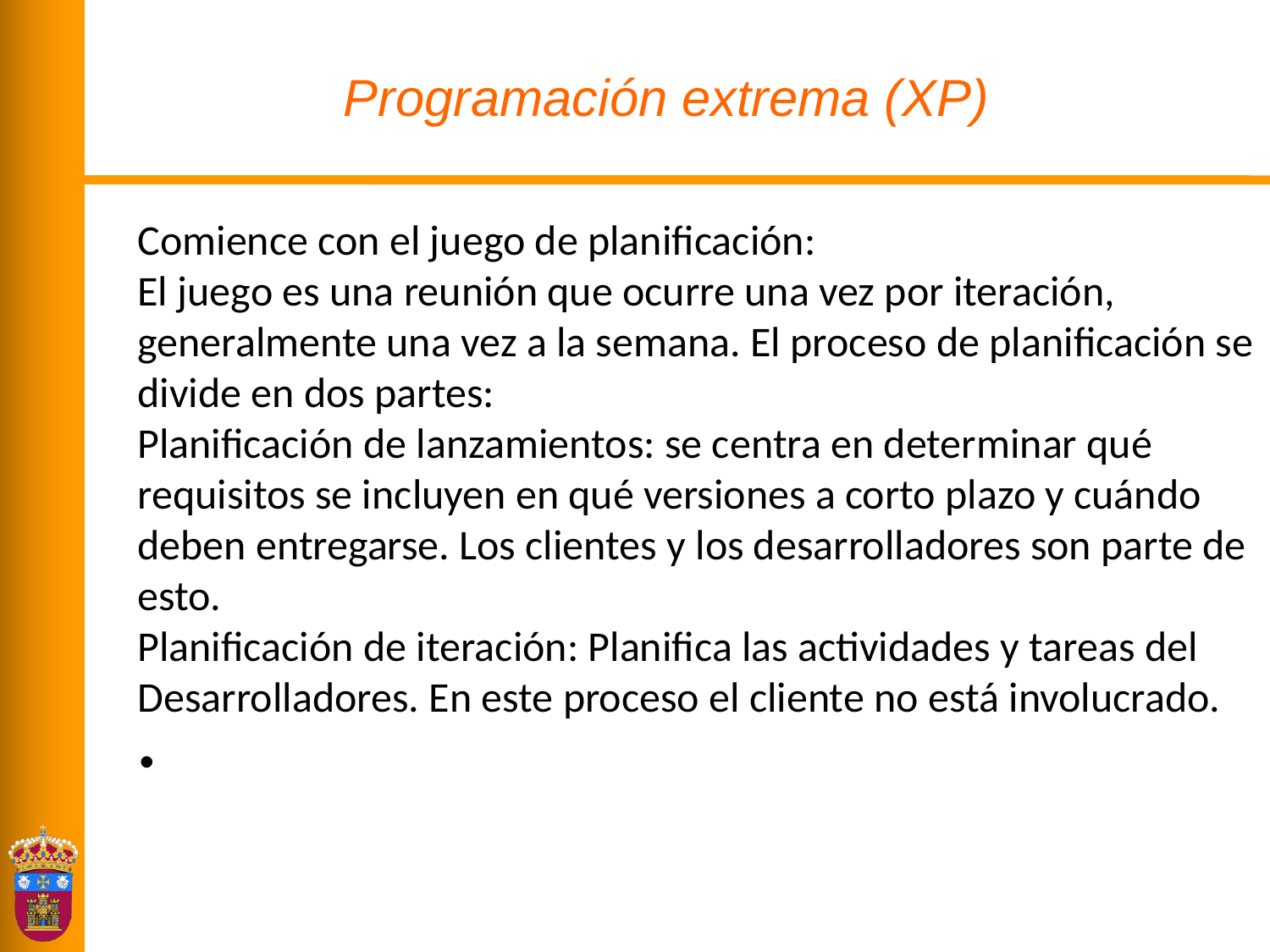

# Programación extrema (XP)

Comience con el juego de planificación:
El juego es una reunión que ocurre una vez por iteración, generalmente una vez a la semana. El proceso de planificación se divide en dos partes:
Planificación de lanzamientos: se centra en determinar qué requisitos se incluyen en qué versiones a corto plazo y cuándo deben entregarse. Los clientes y los desarrolladores son parte de esto.
Planificación de iteración: Planifica las actividades y tareas del
Desarrolladores. En este proceso el cliente no está involucrado.